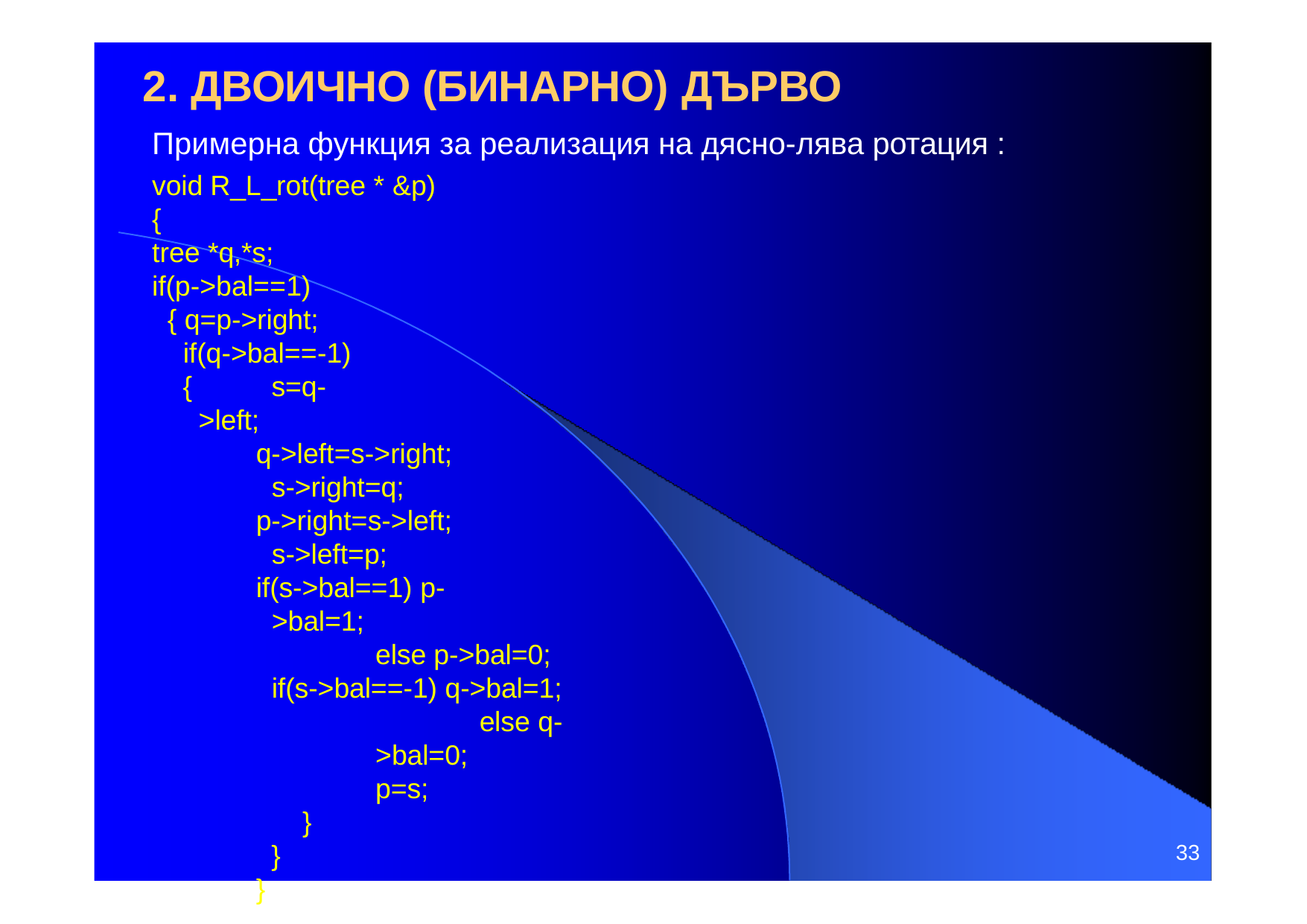

# 2. ДВОИЧНО (БИНАРНО) ДЪРВО
Примерна функция за реализация на дясно-лява ротация :
void R_L_rot(tree * &p)
{
tree *q,*s;  if(p->bal==1)
{ q=p->right;  if(q->bal==-1)
{	s=q->left;
q->left=s->right;  s->right=q;
p->right=s->left;  s->left=p;
if(s->bal==1) p->bal=1;
else p->bal=0;  if(s->bal==-1) q->bal=1;
else q->bal=0;
p=s;
}
}
}

33